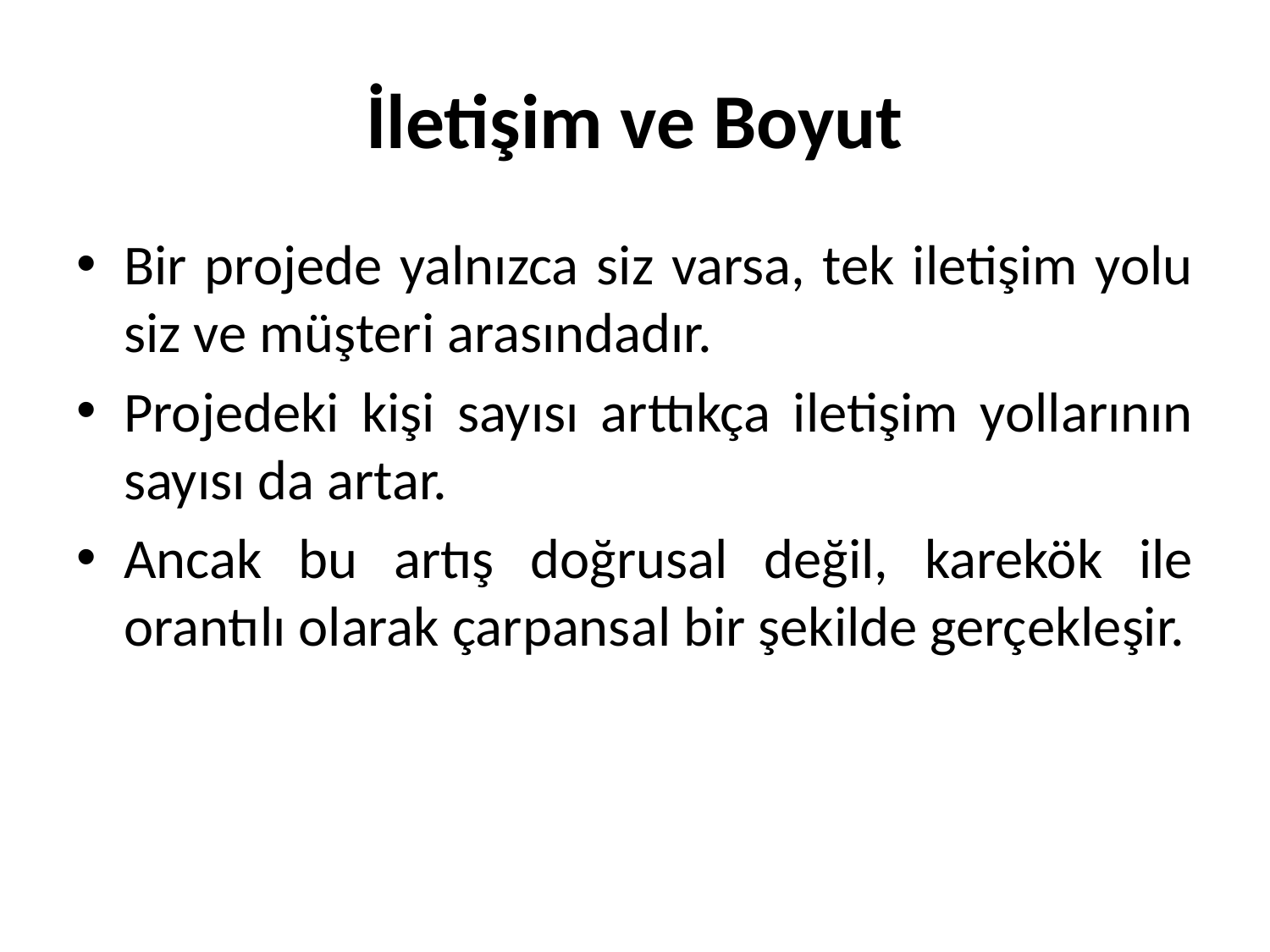

# İletişim ve Boyut
Bir projede yalnızca siz varsa, tek iletişim yolu siz ve müşteri arasındadır.
Projedeki kişi sayısı arttıkça iletişim yollarının sayısı da artar.
Ancak bu artış doğrusal değil, karekök ile orantılı olarak çarpansal bir şekilde gerçekleşir.